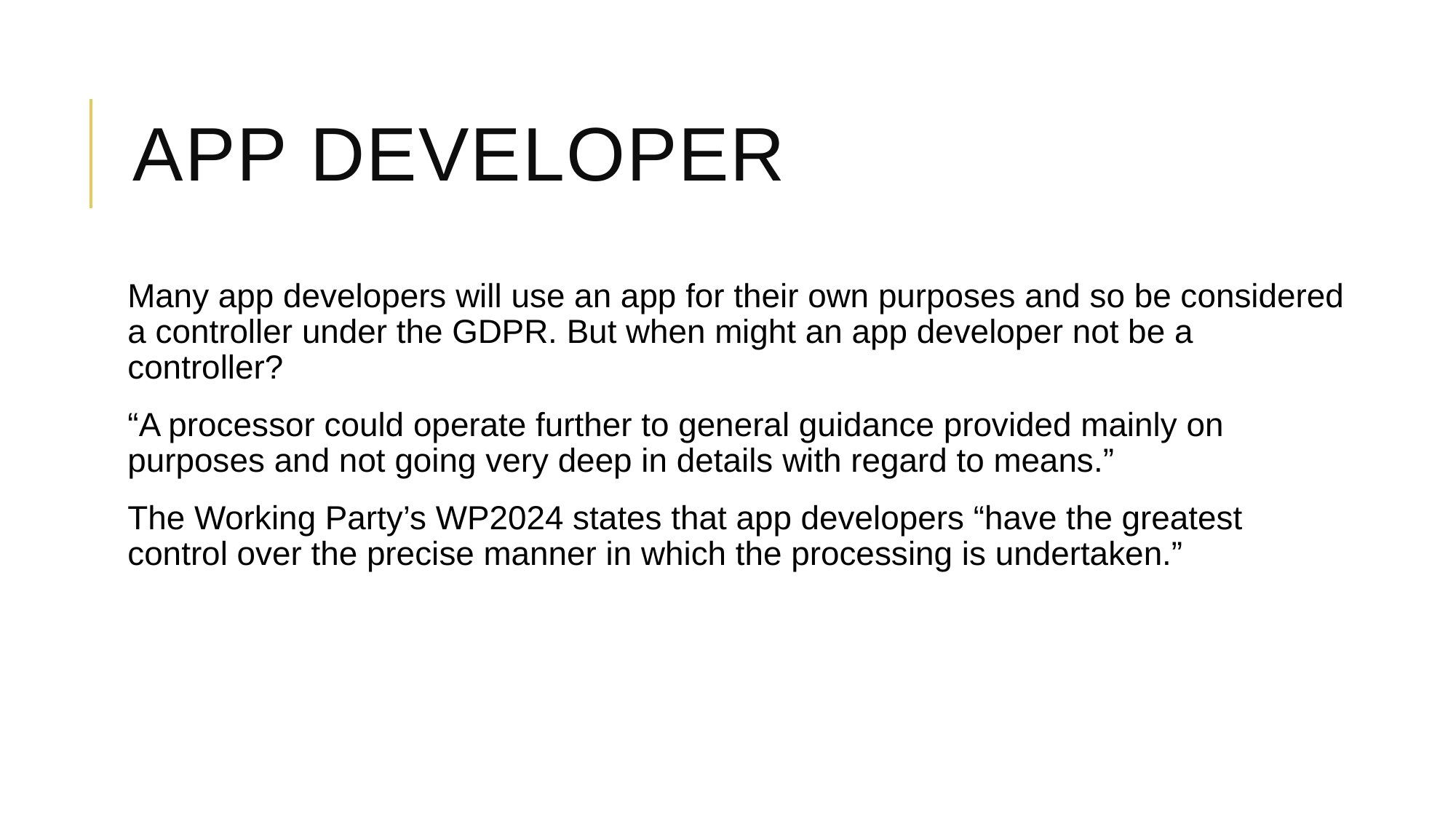

# App developer
Many app developers will use an app for their own purposes and so be considered a controller under the GDPR. But when might an app developer not be a controller?
“A processor could operate further to general guidance provided mainly on purposes and not going very deep in details with regard to means.”
The Working Party’s WP2024 states that app developers “have the greatest control over the precise manner in which the processing is undertaken.”